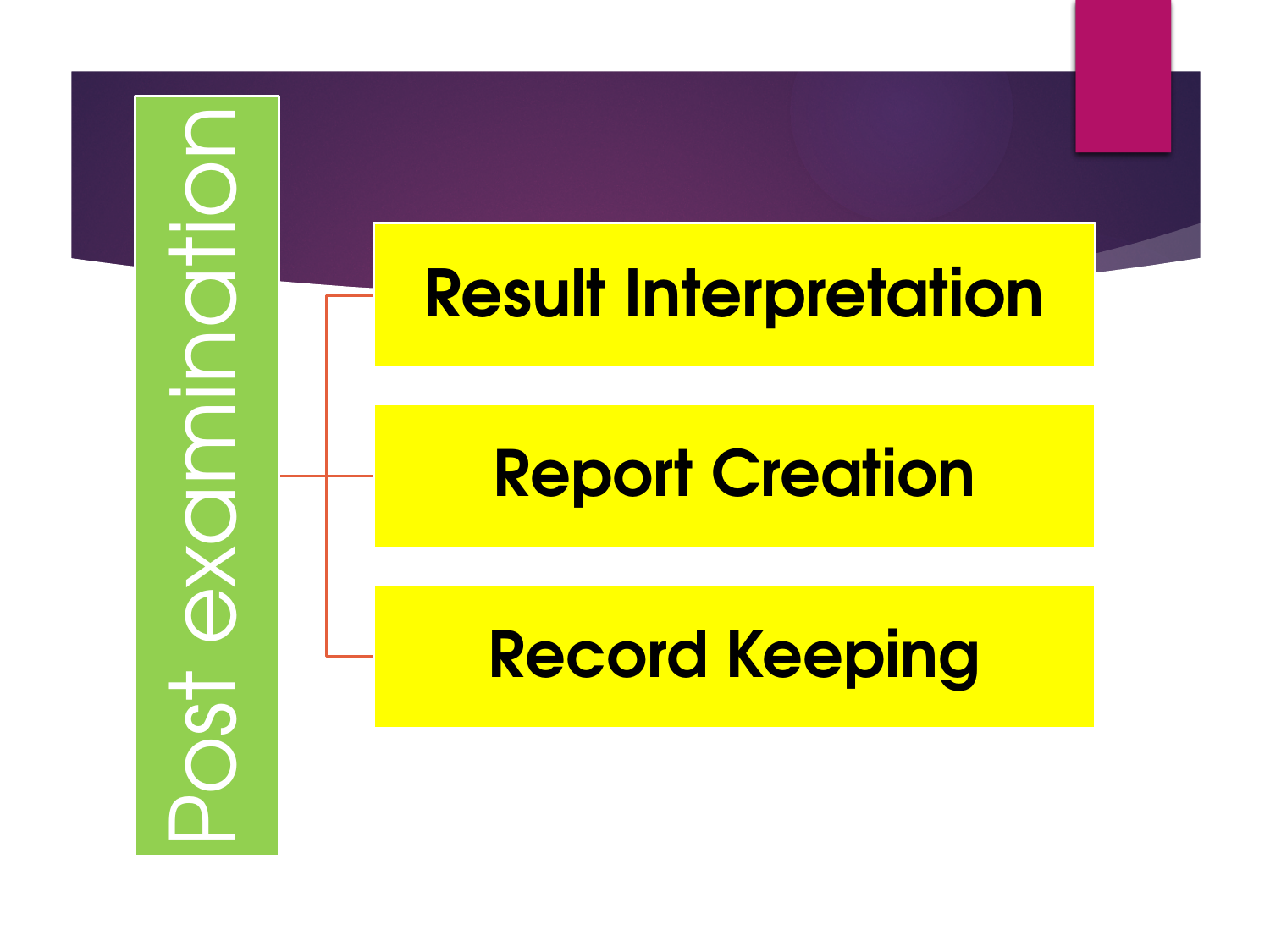

Post examination
Result Interpretation
Report Creation
Record Keeping